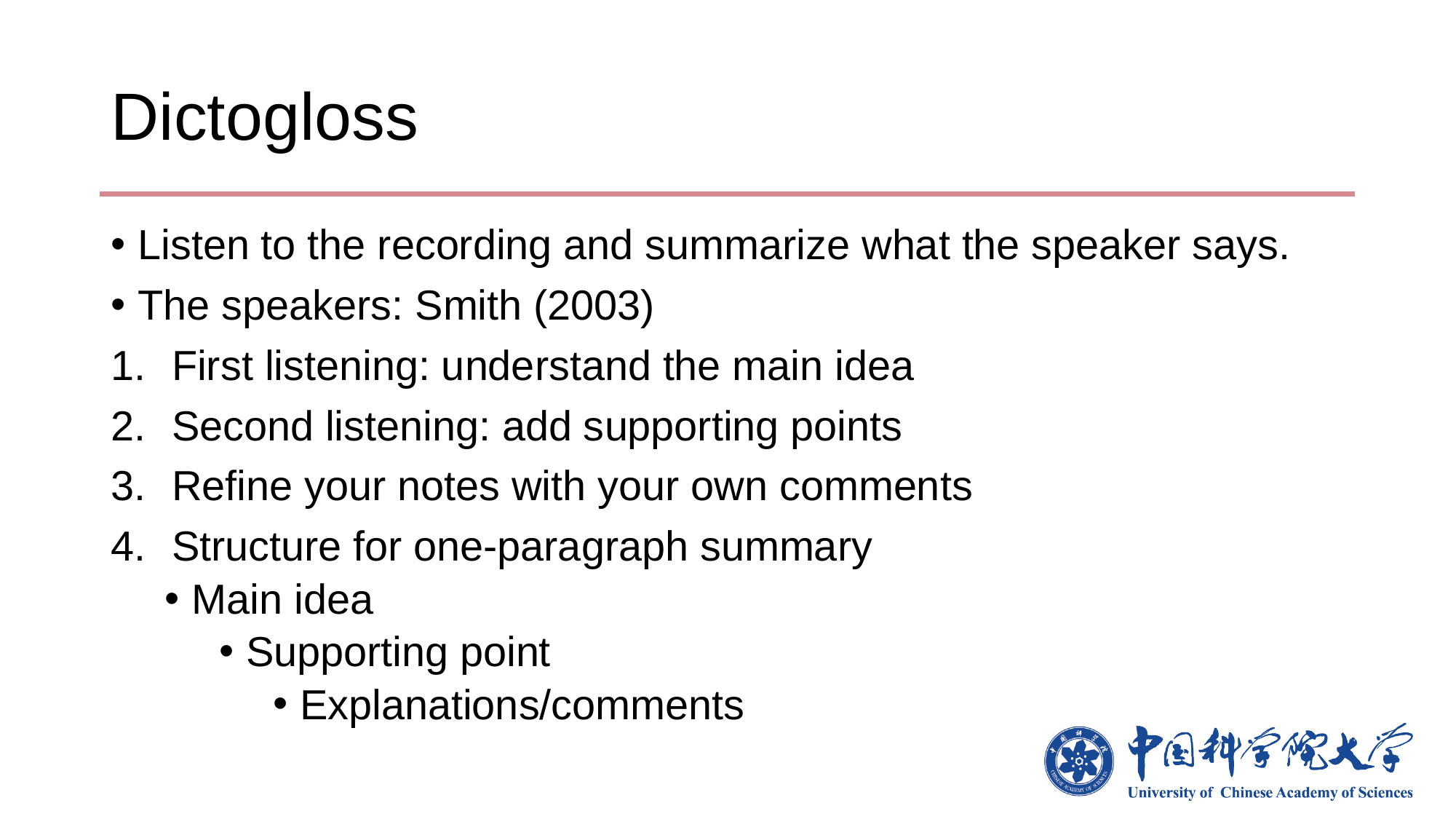

# Dictogloss
Listen to the recording and summarize what the speaker says.
The speakers: Smith (2003)
First listening: understand the main idea
Second listening: add supporting points
Refine your notes with your own comments
Structure for one-paragraph summary
Main idea
Supporting point
Explanations/comments